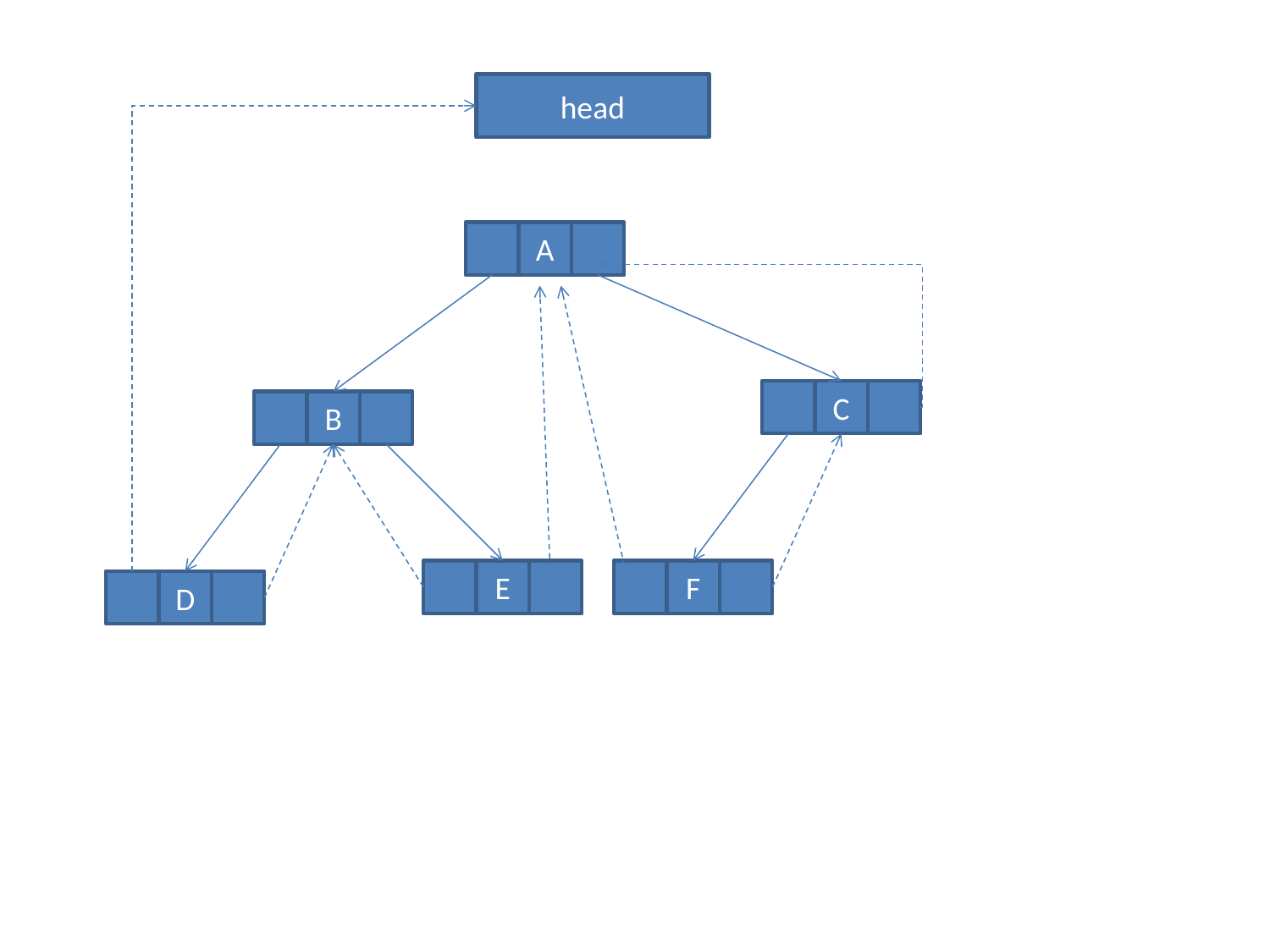

head

A

C

B

E

F

D